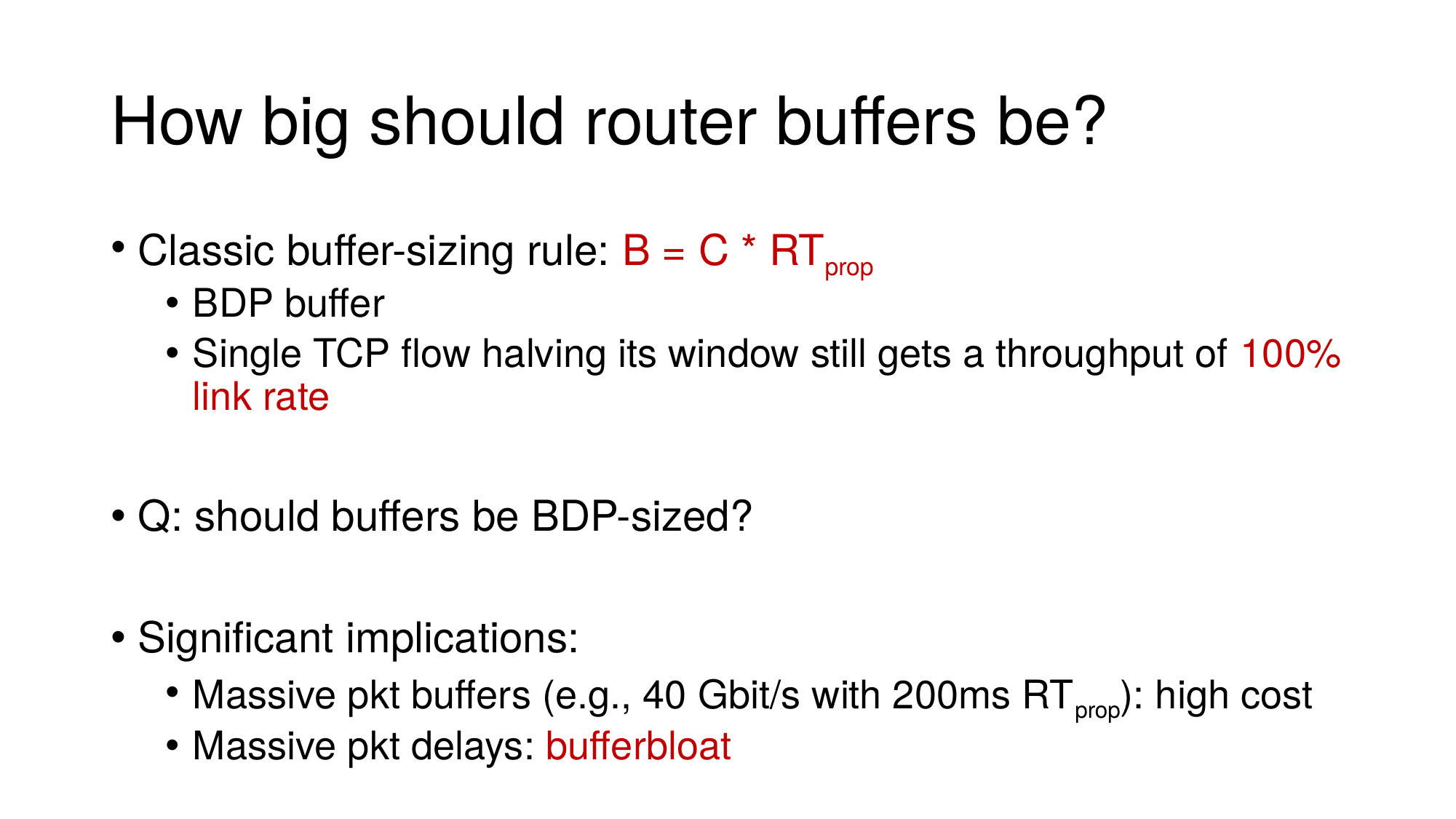

# How big should router buffers be?
Classic buffer-sizing rule: B = C * RTprop
BDP buffer
Single TCP flow halving its window still gets a throughput of 100% link rate

Q: should buffers be BDP-sized?

Significant implications:
Massive pkt buffers (e.g., 40 Gbit/s with 200ms RTprop): high cost
Massive pkt delays: bufferbloat